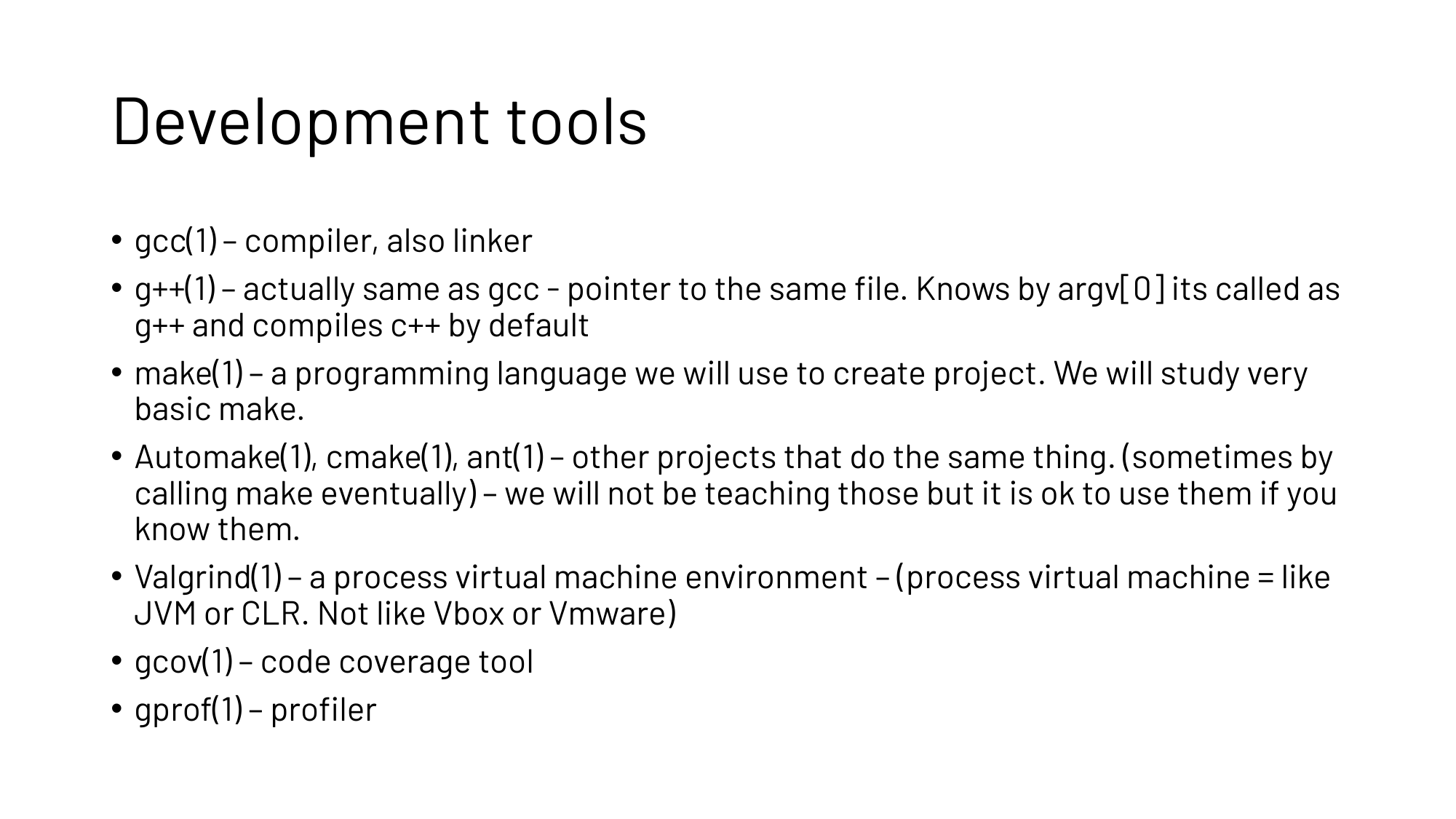

# Development tools
gcc(1) – compiler, also linker
g++(1) – actually same as gcc - pointer to the same file. Knows by argv[0] its called as g++ and compiles c++ by default
make(1) – a programming language we will use to create project. We will study very basic make.
Automake(1), cmake(1), ant(1) – other projects that do the same thing. (sometimes by calling make eventually) – we will not be teaching those but it is ok to use them if you know them.
Valgrind(1) – a process virtual machine environment – (process virtual machine = like JVM or CLR. Not like Vbox or Vmware)
gcov(1) – code coverage tool
gprof(1) – profiler